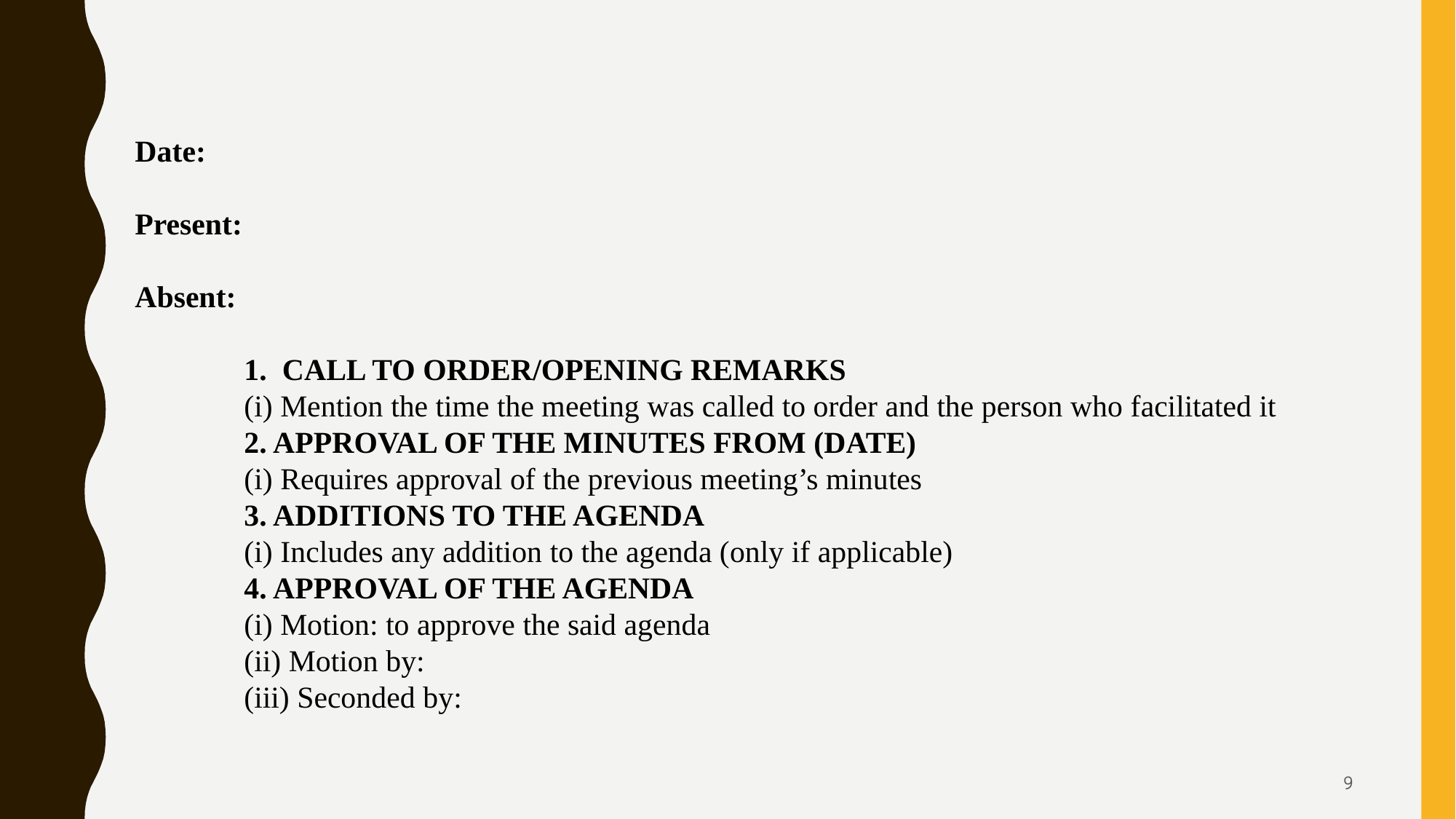

Date:

Present:

Absent:

	1.  CALL TO ORDER/OPENING REMARKS
	(i) Mention the time the meeting was called to order and the person who facilitated it
	2. APPROVAL OF THE MINUTES FROM (DATE)
	(i) Requires approval of the previous meeting’s minutes
	3. ADDITIONS TO THE AGENDA
	(i) Includes any addition to the agenda (only if applicable)
	4. APPROVAL OF THE AGENDA
	(i) Motion: to approve the said agenda
	(ii) Motion by:
	(iii) Seconded by:
9